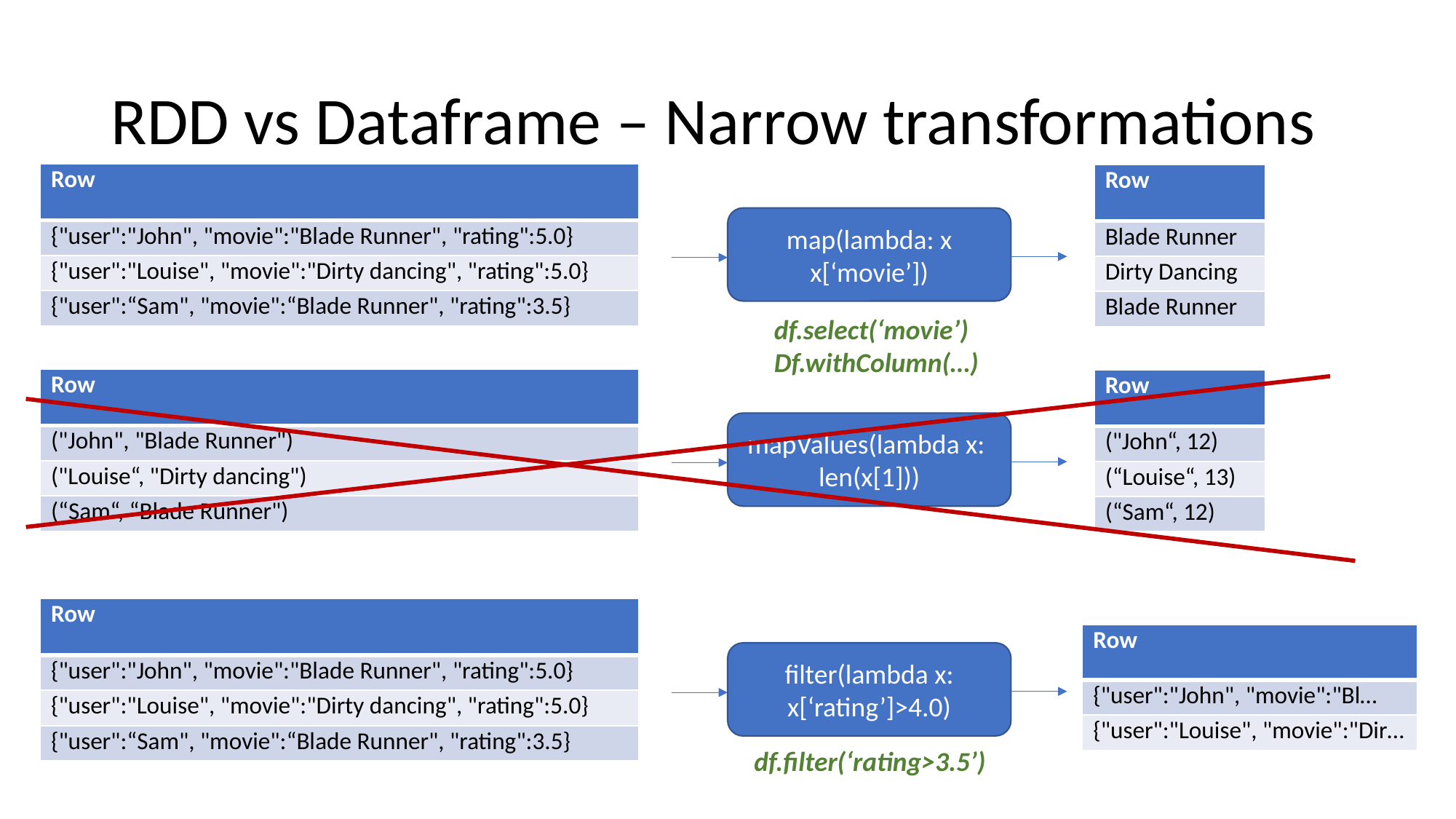

# RDD vs Dataframe – Narrow transformations
| Row |
| --- |
| {"user":"John", "movie":"Blade Runner", "rating":5.0} |
| {"user":"Louise", "movie":"Dirty dancing", "rating":5.0} |
| {"user":“Sam", "movie":“Blade Runner", "rating":3.5} |
| Row |
| --- |
| Blade Runner |
| Dirty Dancing |
| Blade Runner |
map(lambda: x x[‘movie’])
df.select(‘movie’)
Df.withColumn(…)
| Row |
| --- |
| ("John", "Blade Runner") |
| ("Louise“, "Dirty dancing") |
| (“Sam“, “Blade Runner") |
| Row |
| --- |
| ("John“, 12) |
| (“Louise“, 13) |
| (“Sam“, 12) |
mapValues(lambda x:  len(x[1]))
| Row |
| --- |
| {"user":"John", "movie":"Blade Runner", "rating":5.0} |
| {"user":"Louise", "movie":"Dirty dancing", "rating":5.0} |
| {"user":“Sam", "movie":“Blade Runner", "rating":3.5} |
| Row |
| --- |
| {"user":"John", "movie":"Bl… |
| {"user":"Louise", "movie":"Dir… |
filter(lambda x: x[‘rating’]>4.0)
df.filter(‘rating>3.5’)